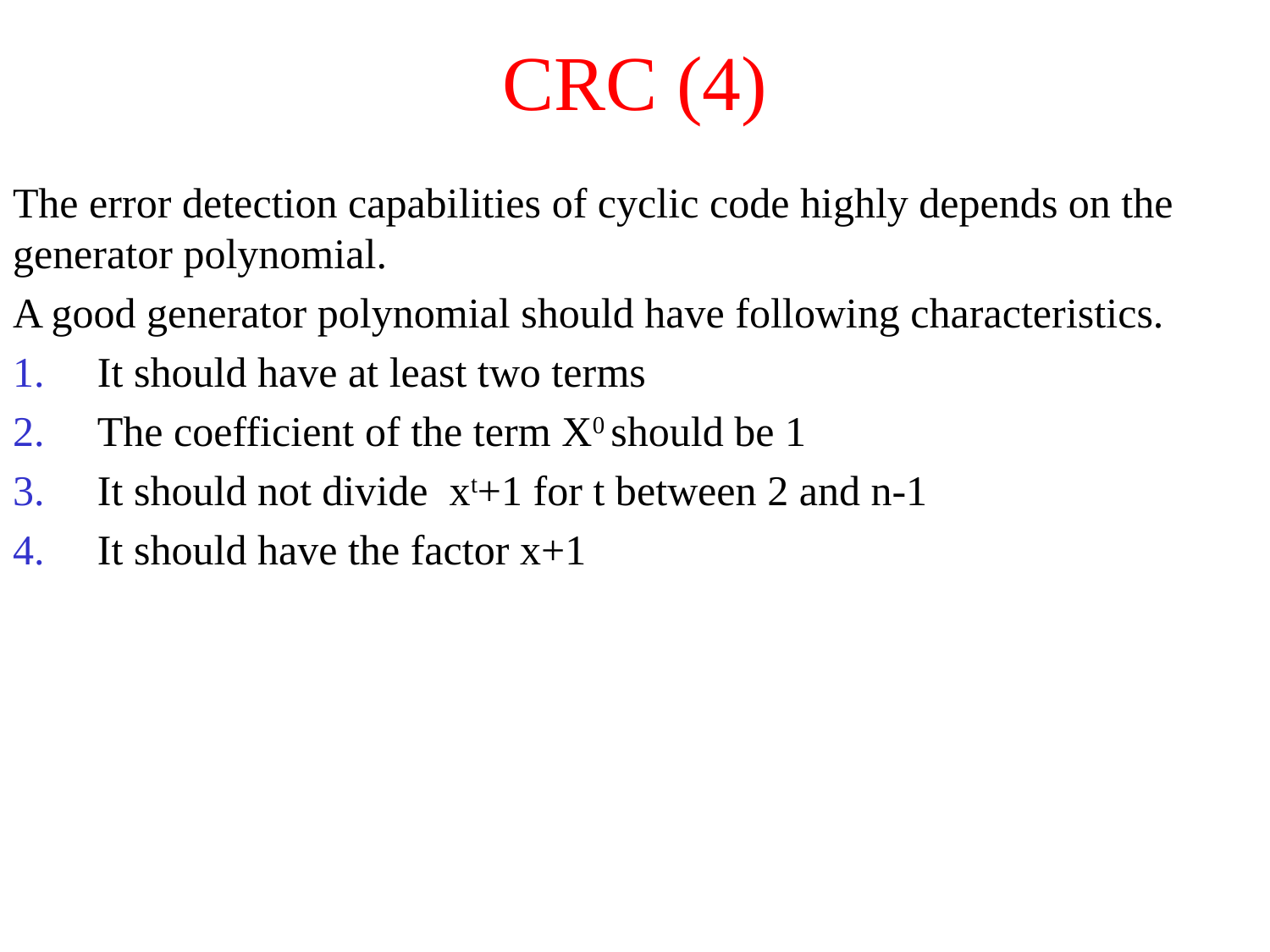

# CRC (4)
The error detection capabilities of cyclic code highly depends on the generator polynomial.
A good generator polynomial should have following characteristics.
It should have at least two terms
The coefficient of the term X0 should be 1
It should not divide  xt+1 for t between 2 and n-1
It should have the factor x+1